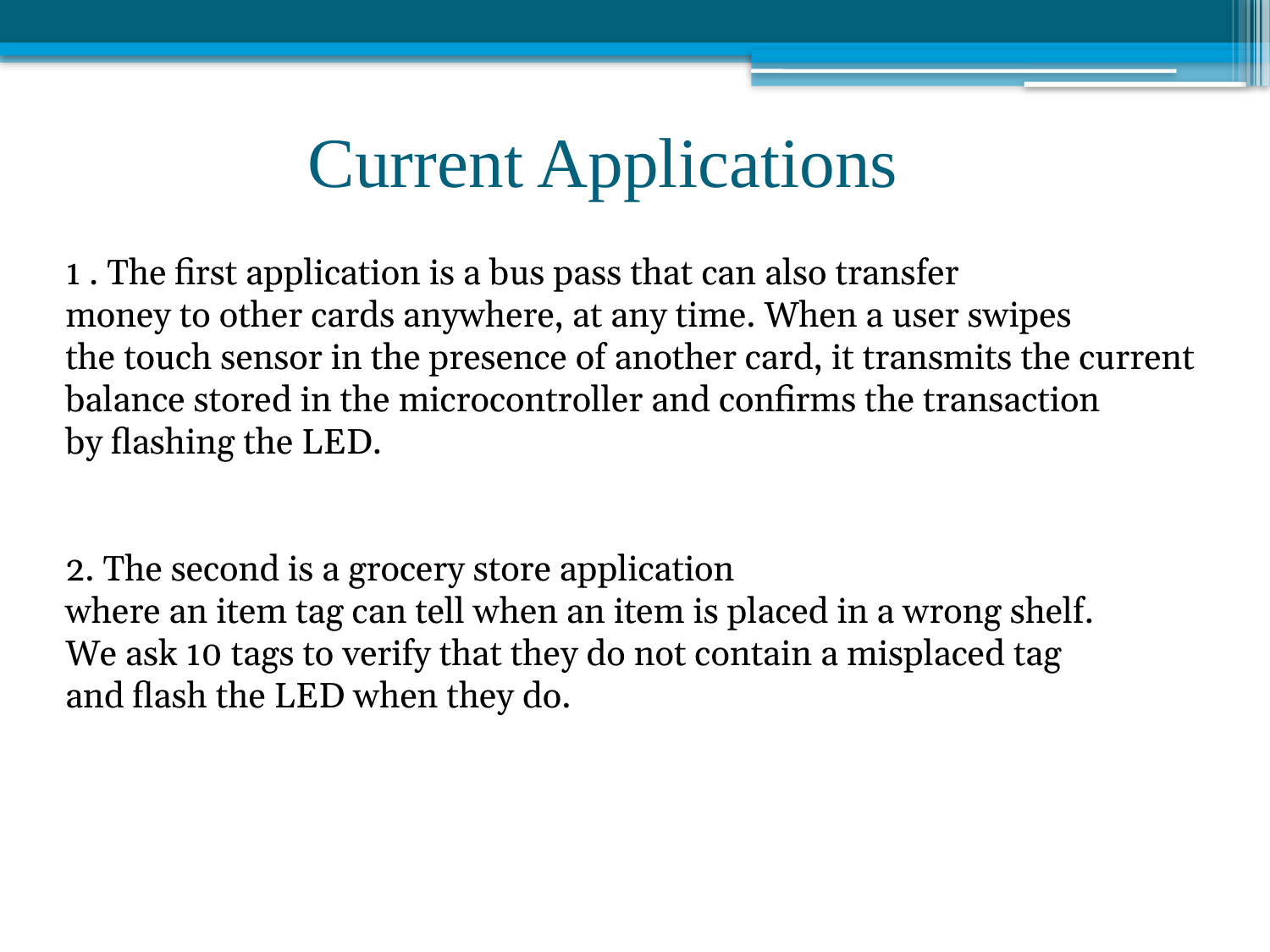

# Current Applications
1 . The first application is a bus pass that can also transfer
money to other cards anywhere, at any time. When a user swipes
the touch sensor in the presence of another card, it transmits the current
balance stored in the microcontroller and confirms the transaction
by flashing the LED.

2. The second is a grocery store application
where an item tag can tell when an item is placed in a wrong shelf.
We ask 10 tags to verify that they do not contain a misplaced tag
and flash the LED when they do.